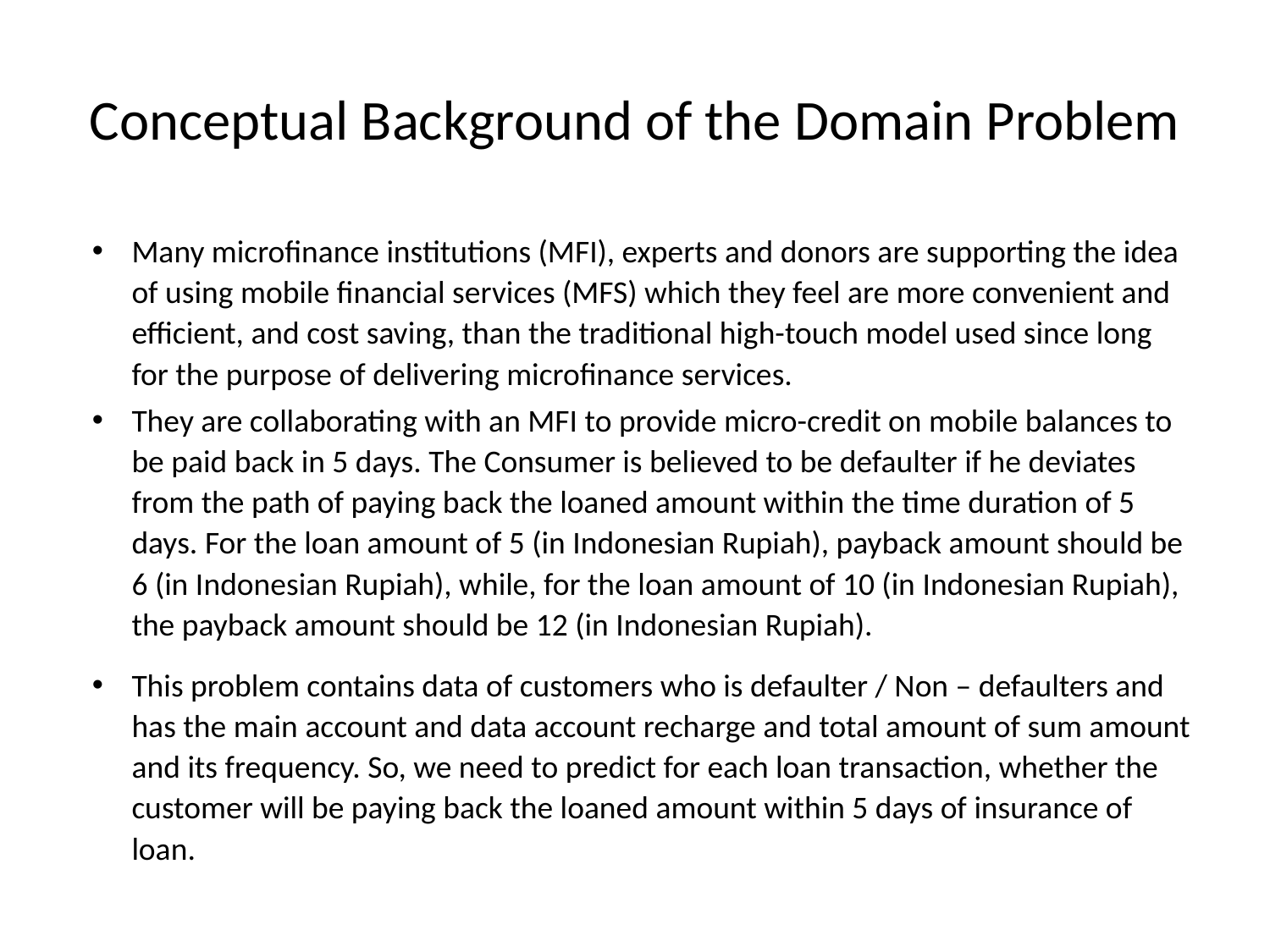

# Conceptual Background of the Domain Problem
Many microfinance institutions (MFI), experts and donors are supporting the idea of using mobile financial services (MFS) which they feel are more convenient and efficient, and cost saving, than the traditional high-touch model used since long for the purpose of delivering microfinance services.
They are collaborating with an MFI to provide micro-credit on mobile balances to be paid back in 5 days. The Consumer is believed to be defaulter if he deviates from the path of paying back the loaned amount within the time duration of 5 days. For the loan amount of 5 (in Indonesian Rupiah), payback amount should be 6 (in Indonesian Rupiah), while, for the loan amount of 10 (in Indonesian Rupiah), the payback amount should be 12 (in Indonesian Rupiah).
This problem contains data of customers who is defaulter / Non – defaulters and has the main account and data account recharge and total amount of sum amount and its frequency. So, we need to predict for each loan transaction, whether the customer will be paying back the loaned amount within 5 days of insurance of loan.